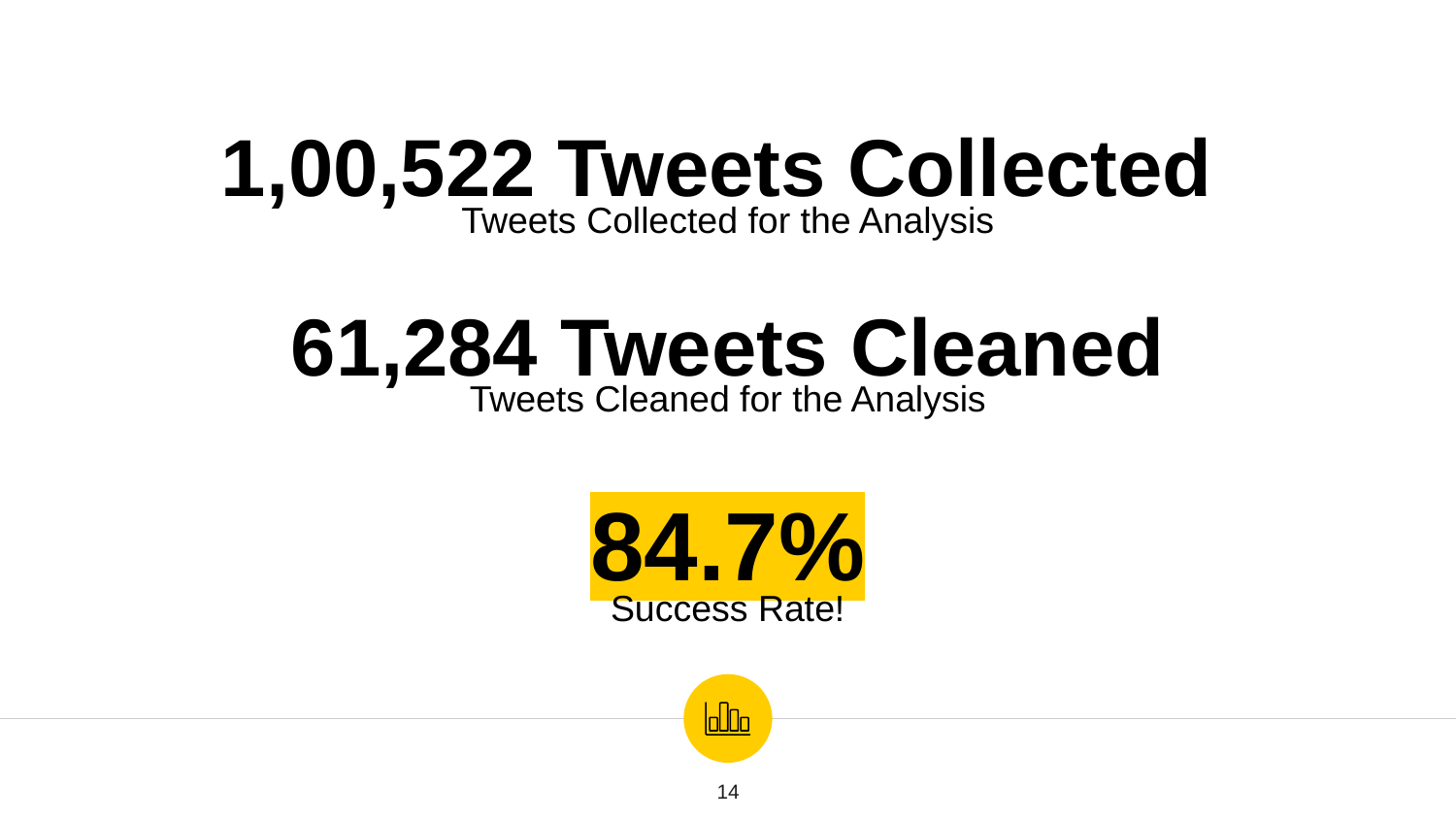

1,00,522 Tweets Collected
Tweets Collected for the Analysis
61,284 Tweets Cleaned
Tweets Cleaned for the Analysis
84.7%
Success Rate!

14